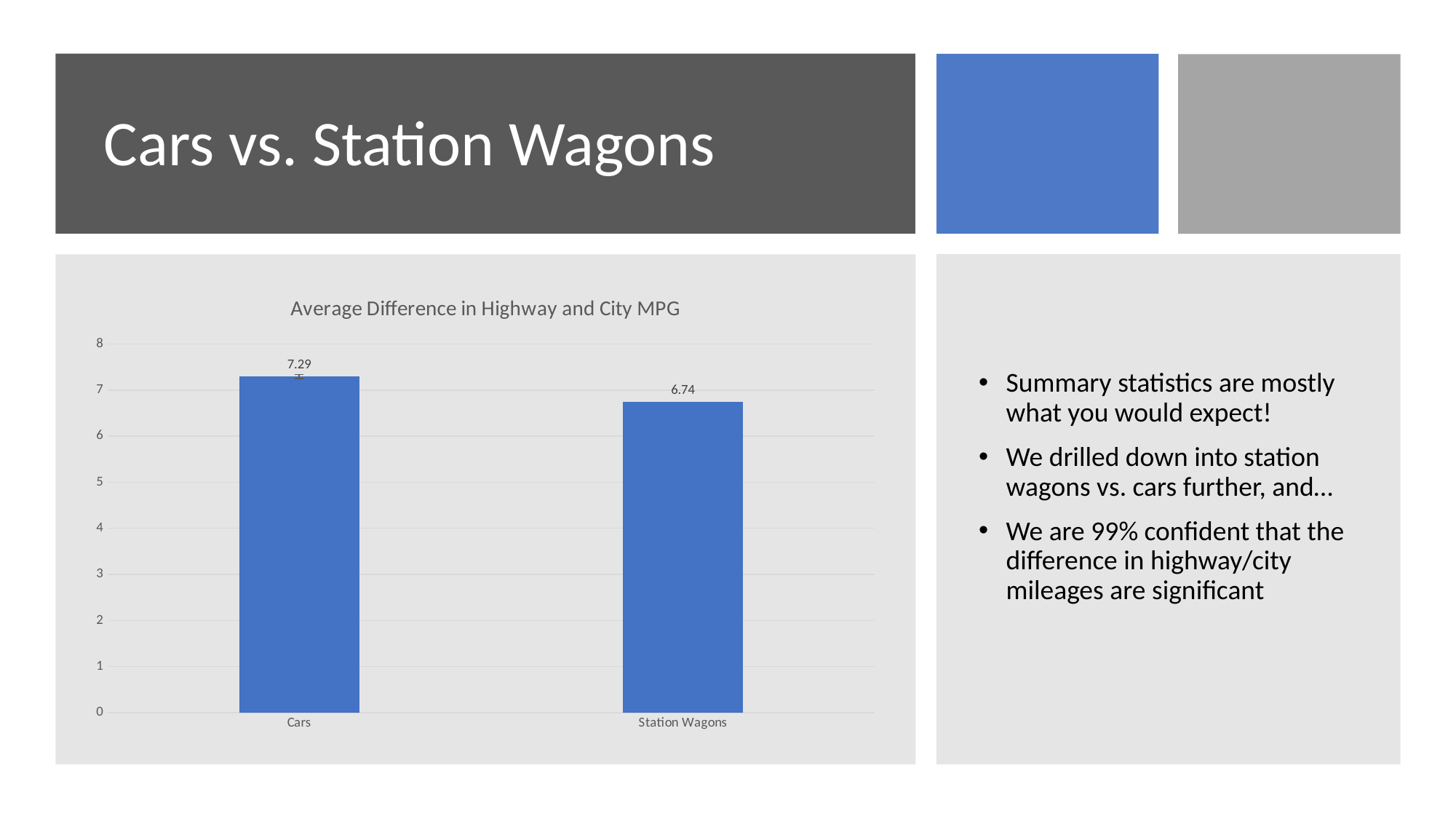

# Cars vs. Station Wagons

### Chart: Average Difference in Highway and City MPG

| Category |  |
|---|---|
| Cars | 7.291584032545131 |
| Station Wagons | 6.742044178210408 |
Summary statistics are mostly what you would expect!
We drilled down into station wagons vs. cars further, and…
We are 99% confident that the difference in highway/city mileages are significant